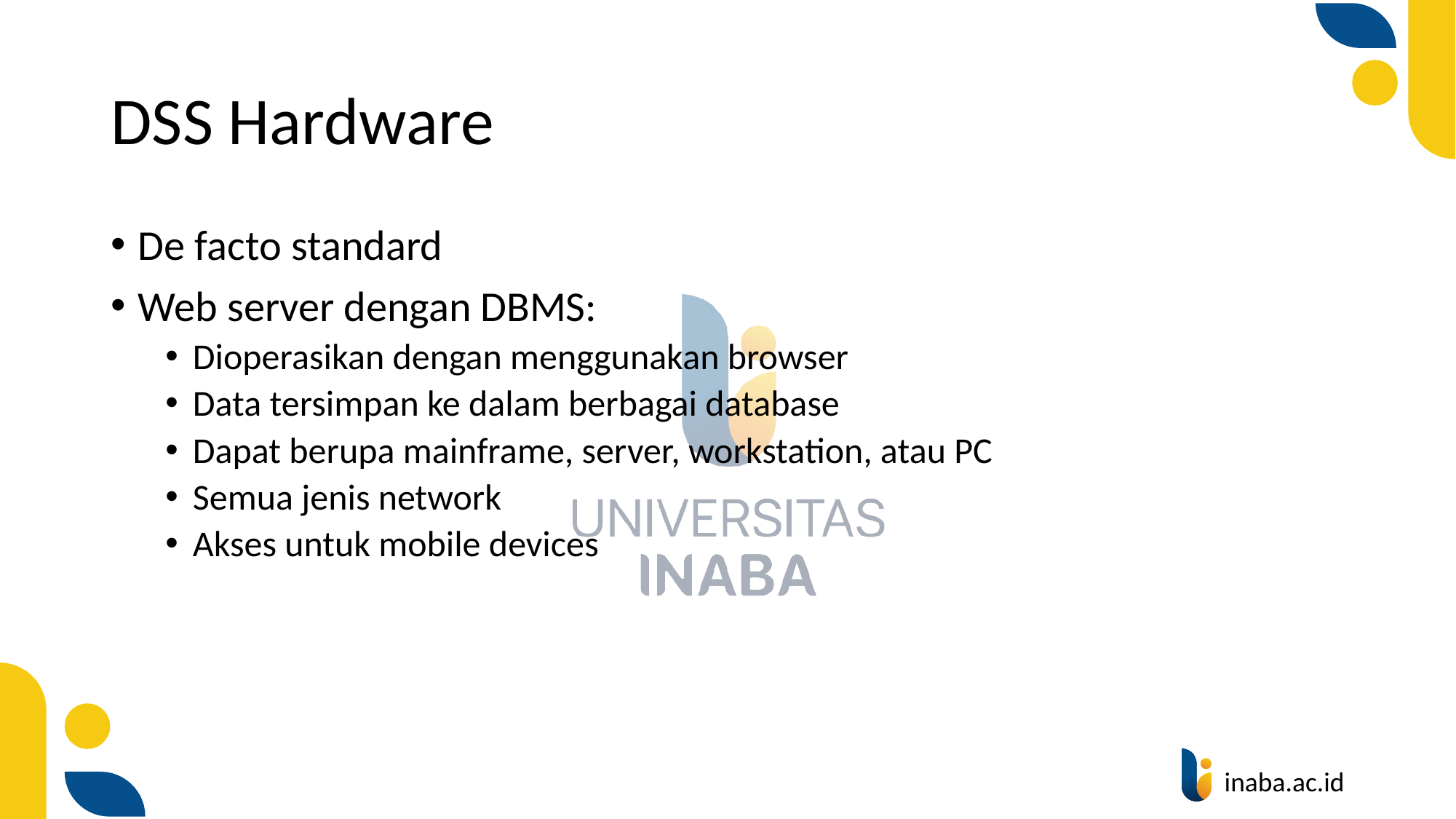

# DSS Hardware
De facto standard
Web server dengan DBMS:
Dioperasikan dengan menggunakan browser
Data tersimpan ke dalam berbagai database
Dapat berupa mainframe, server, workstation, atau PC
Semua jenis network
Akses untuk mobile devices